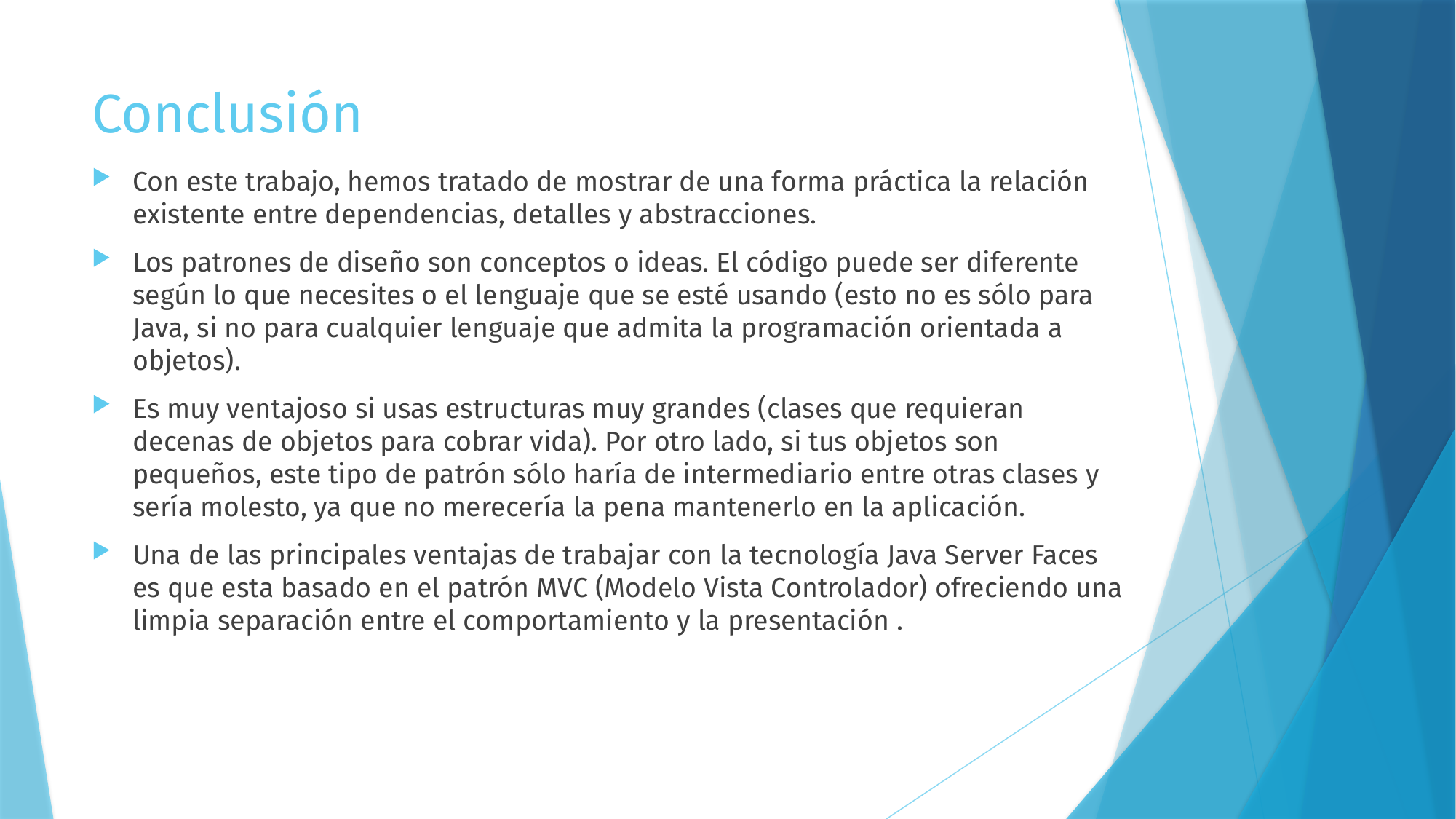

# Conclusión
Con este trabajo, hemos tratado de mostrar de una forma práctica la relación existente entre dependencias, detalles y abstracciones.
Los patrones de diseño son conceptos o ideas. El código puede ser diferente según lo que necesites o el lenguaje que se esté usando (esto no es sólo para Java, si no para cualquier lenguaje que admita la programación orientada a objetos).
Es muy ventajoso si usas estructuras muy grandes (clases que requieran decenas de objetos para cobrar vida). Por otro lado, si tus objetos son pequeños, este tipo de patrón sólo haría de intermediario entre otras clases y sería molesto, ya que no merecería la pena mantenerlo en la aplicación.
Una de las principales ventajas de trabajar con la tecnología Java Server Faces es que esta basado en el patrón MVC (Modelo Vista Controlador) ofreciendo una limpia separación entre el comportamiento y la presentación .